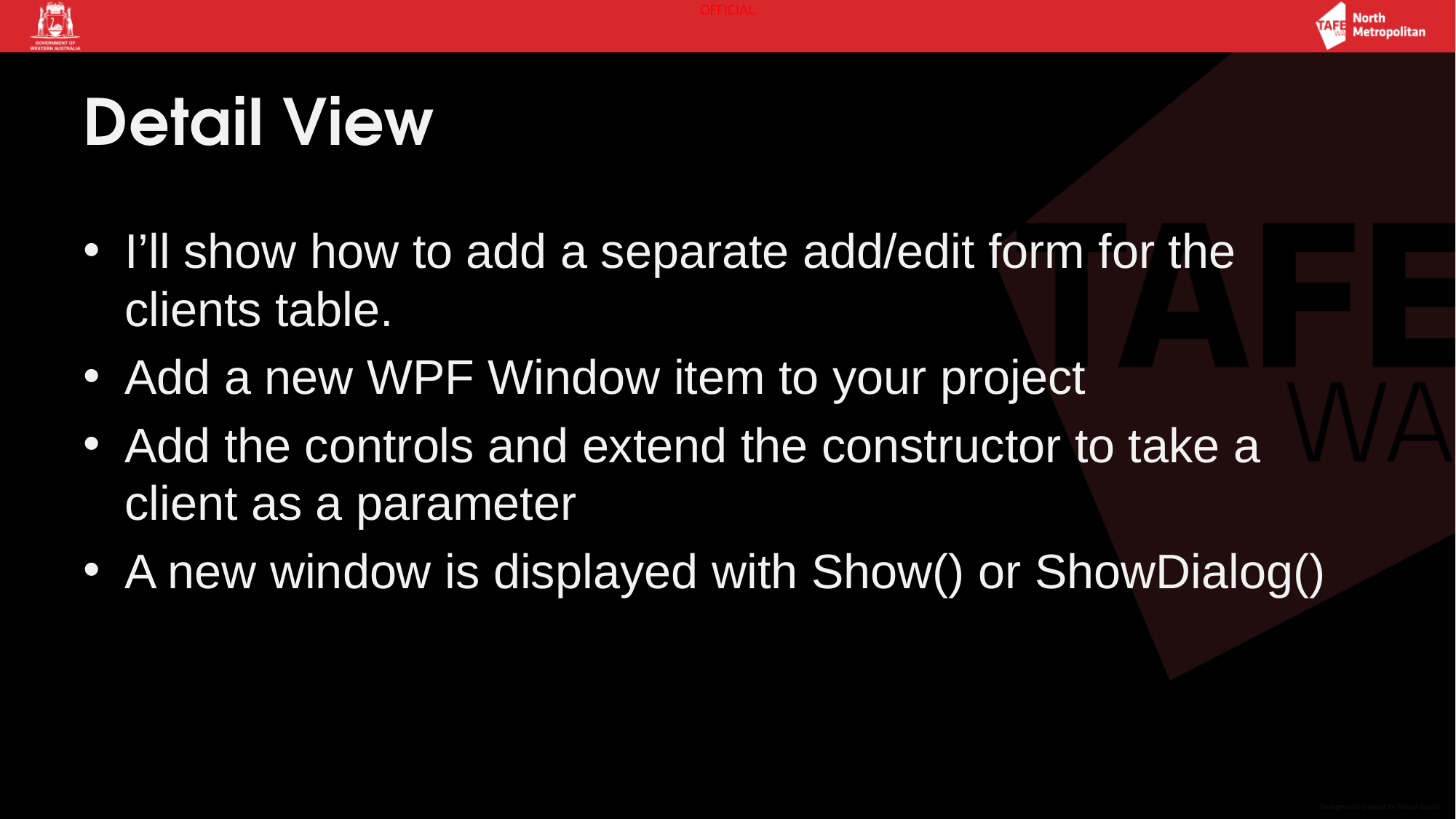

# Detail View
I’ll show how to add a separate add/edit form for the clients table.
Add a new WPF Window item to your project
Add the controls and extend the constructor to take a client as a parameter
A new window is displayed with Show() or ShowDialog()